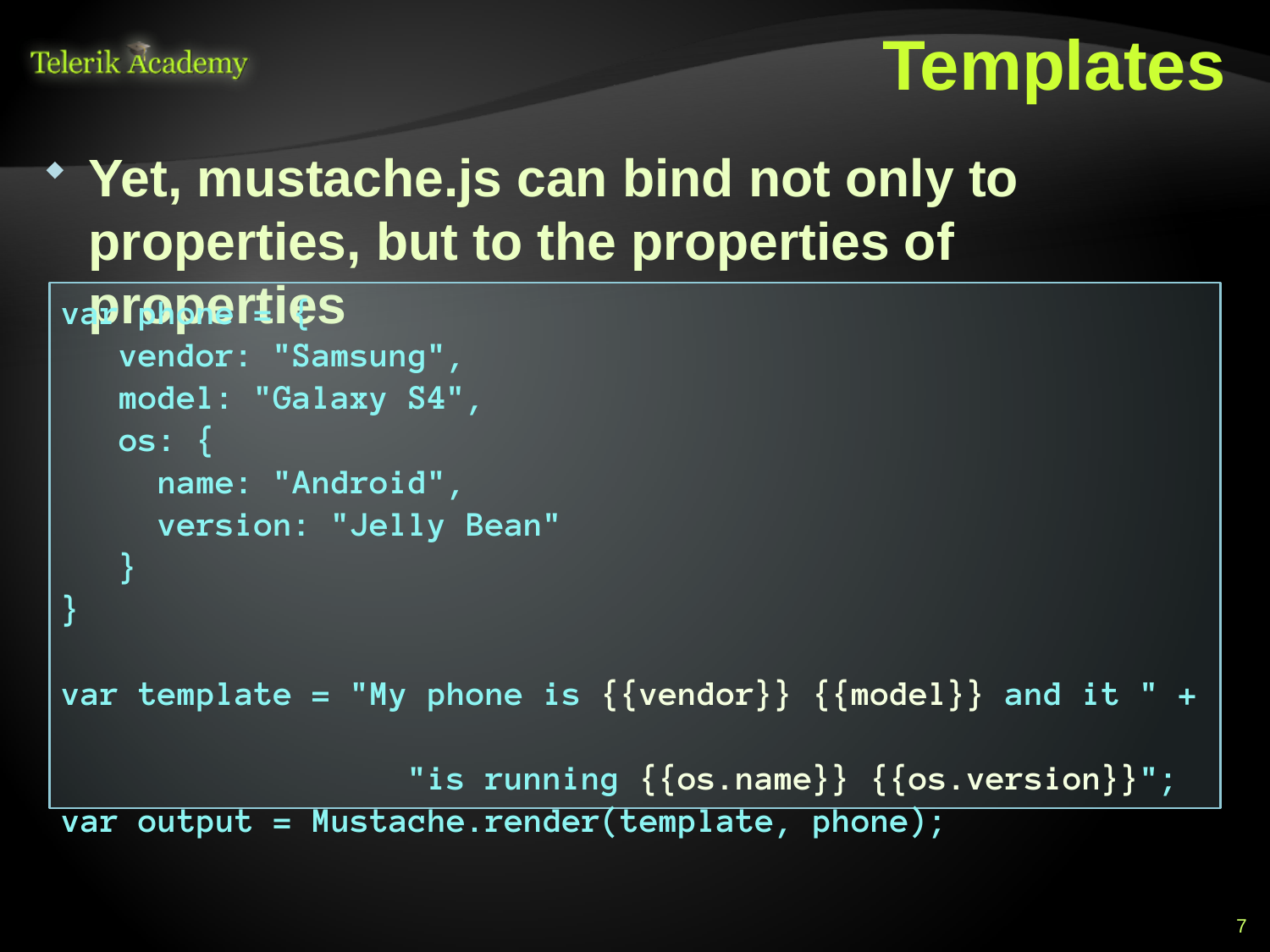

# Templates
Yet, mustache.js can bind not only to properties, but to the properties of properties
var phone = {
   vendor: "Samsung",
   model: "Galaxy S4",
   os: {
     name: "Android",
     version: "Jelly Bean"
   }
}

var template = "My phone is {{vendor}} {{model}} and it " +
                  "is running {{os.name}} {{os.version}}";
var output = Mustache.render(template, phone);
7